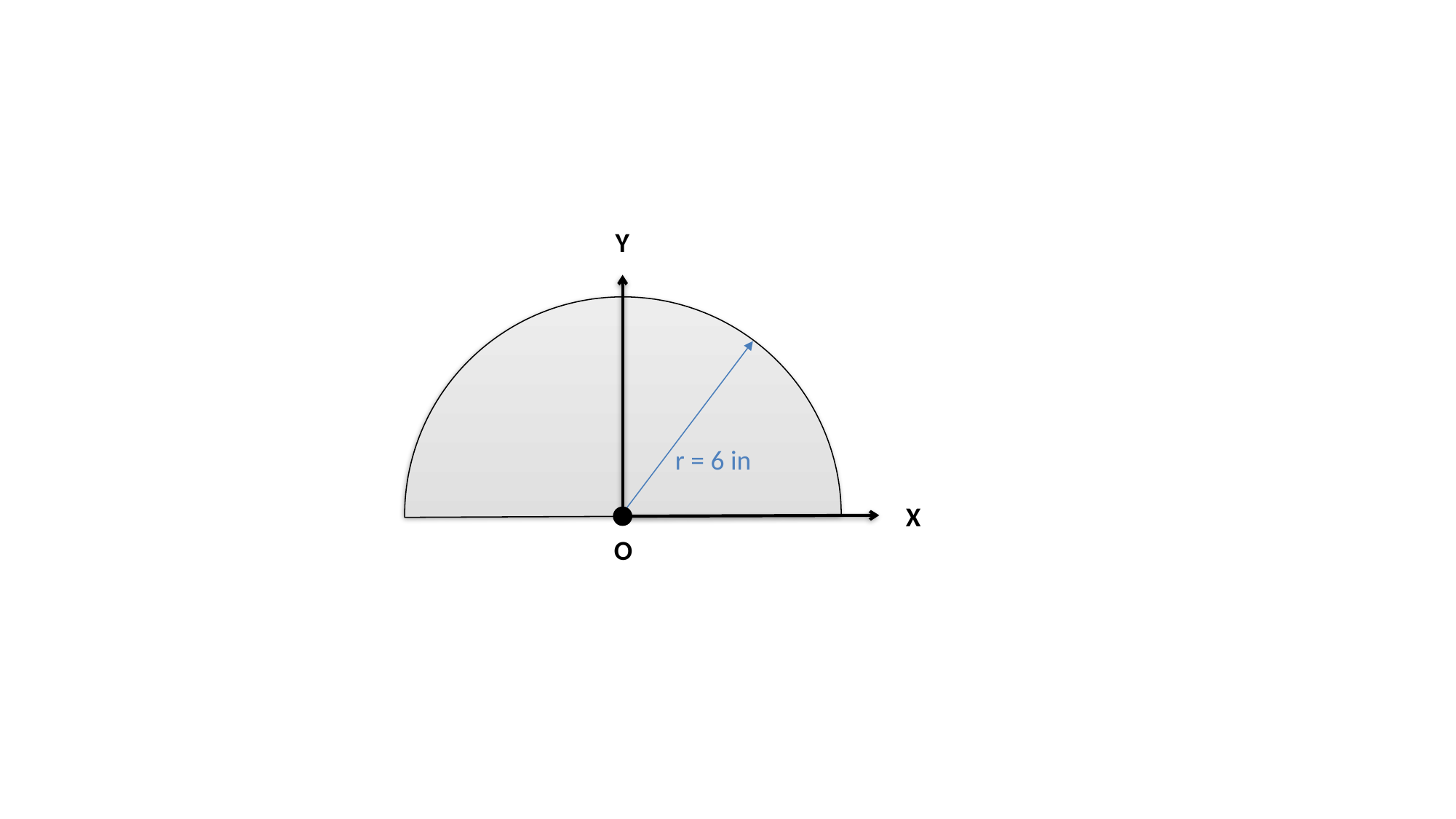

Y

r = 6 in
X

O